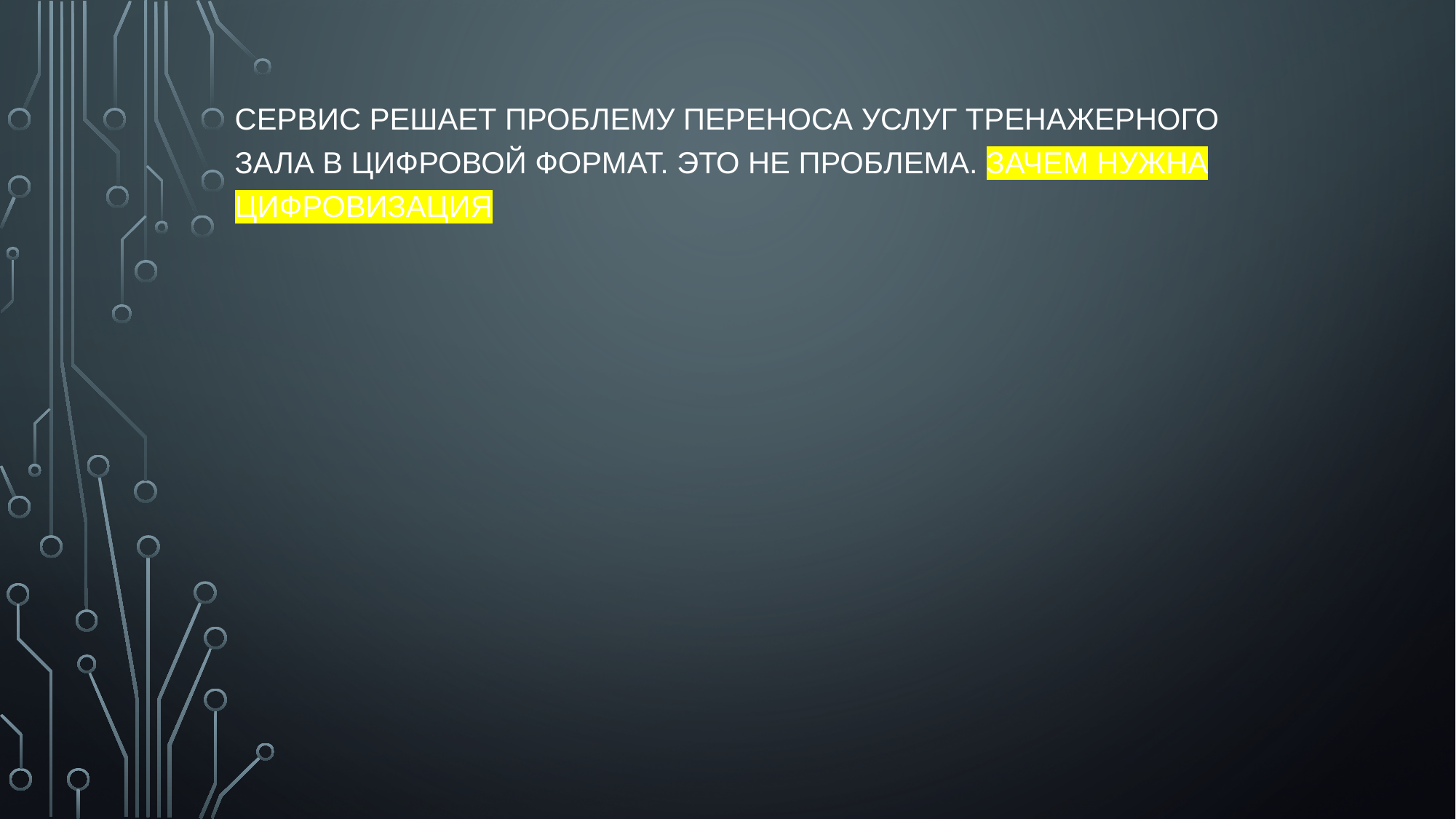

Сервис решает проблему переноса услуг тренажерного зала в цифровой формат. Это не проблема. Зачем нужна цифровизация